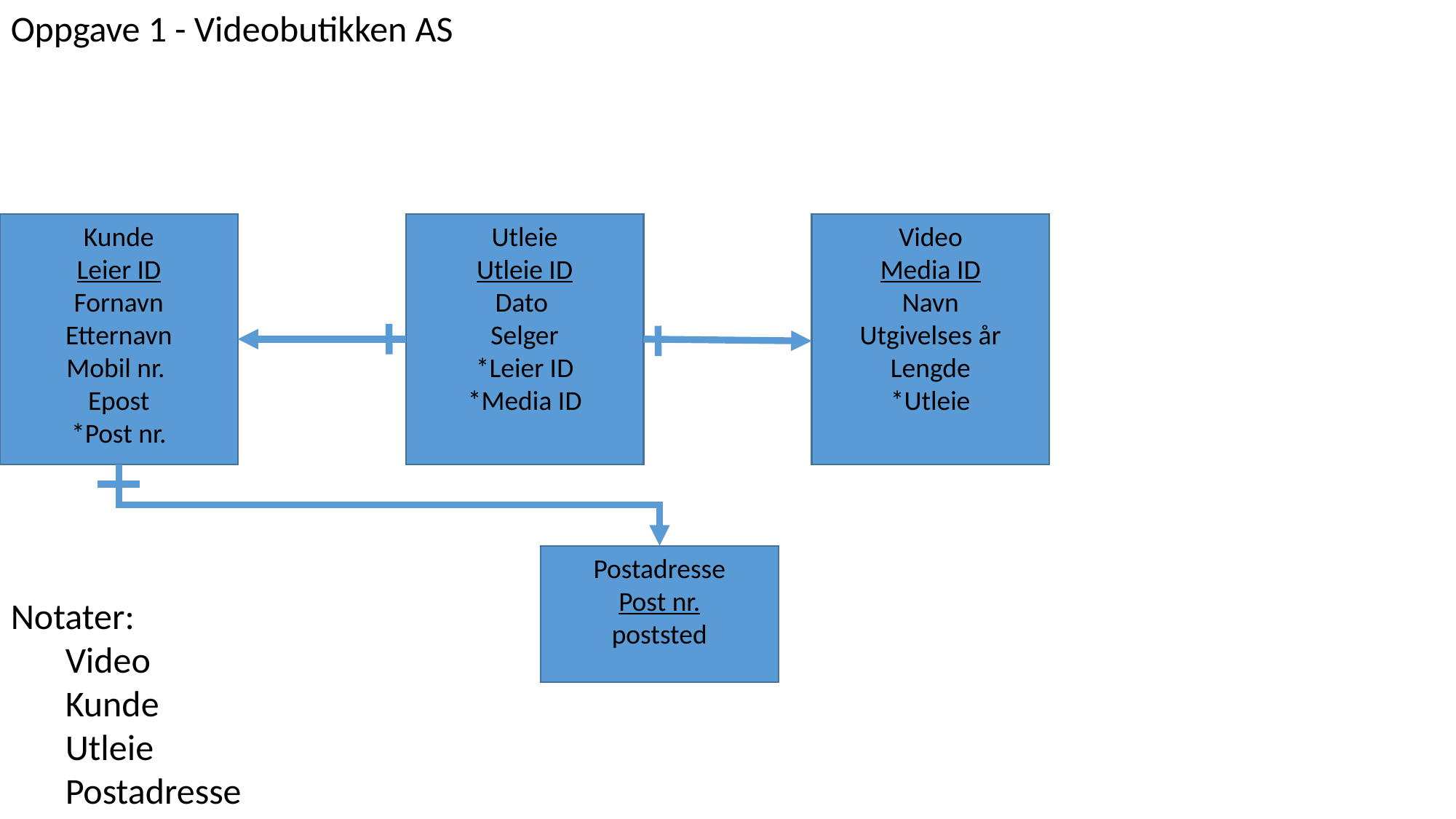

Oppgave 1 - Videobutikken AS

Kunde
Leier ID
Fornavn
Etternavn
Mobil nr.
Epost
*Post nr.

Utleie
Utleie ID
Dato
Selger
*Leier ID
*Media ID

Video
Media ID
Navn
Utgivelses år
Lengde
*Utleie
Postadresse
Post nr.
poststed

Notater:
Video
Kunde
Utleie
Postadresse